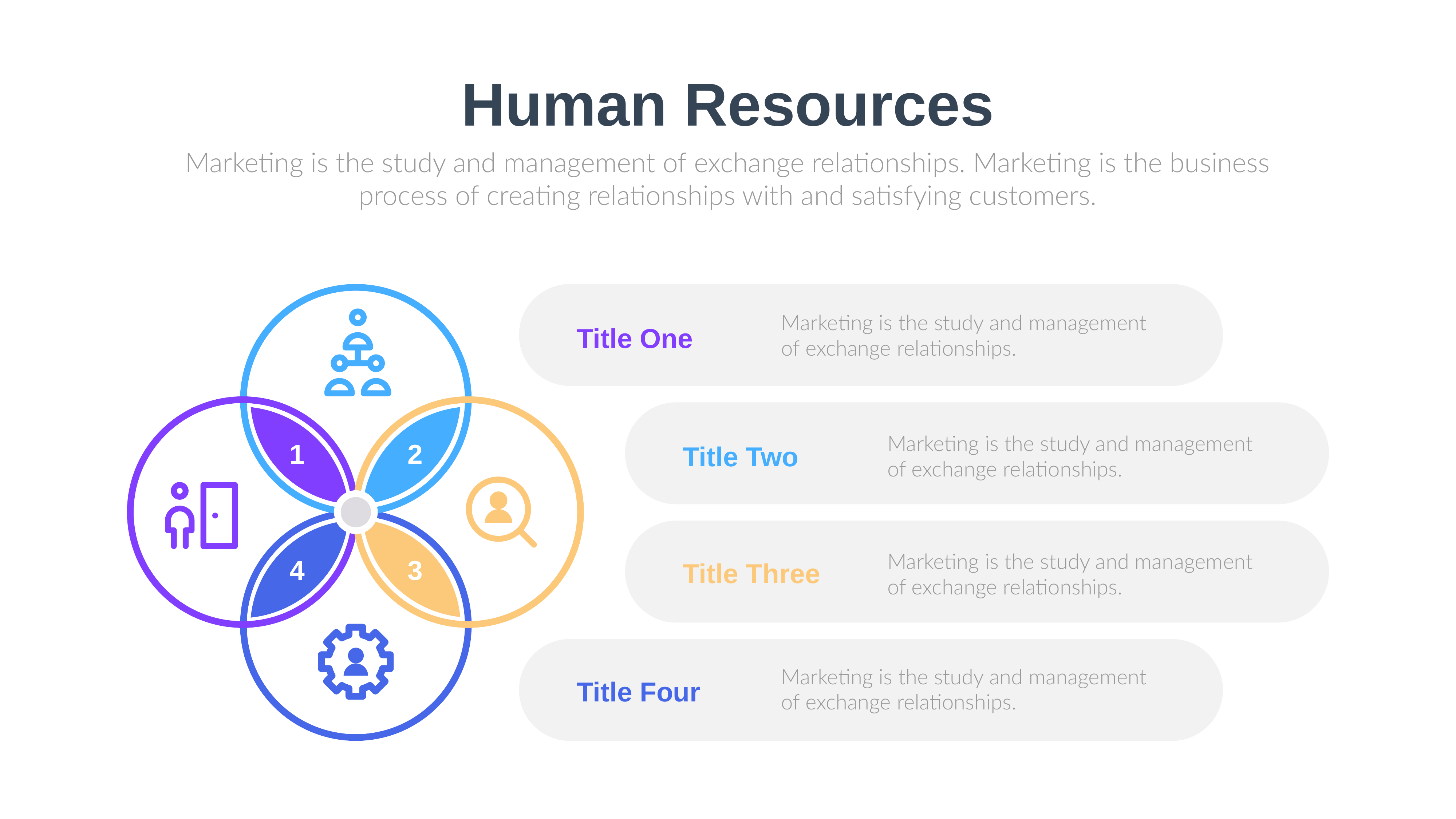

Human Resources
Marketing is the study and management of exchange relationships. Marketing is the business process of creating relationships with and satisfying customers.

1
2
4
3

Marketing is the study and management of exchange relationships.

Title One

Marketing is the study and management of exchange relationships.
Title Two

Marketing is the study and management of exchange relationships.
Title Three

Marketing is the study and management of exchange relationships.
Title Four